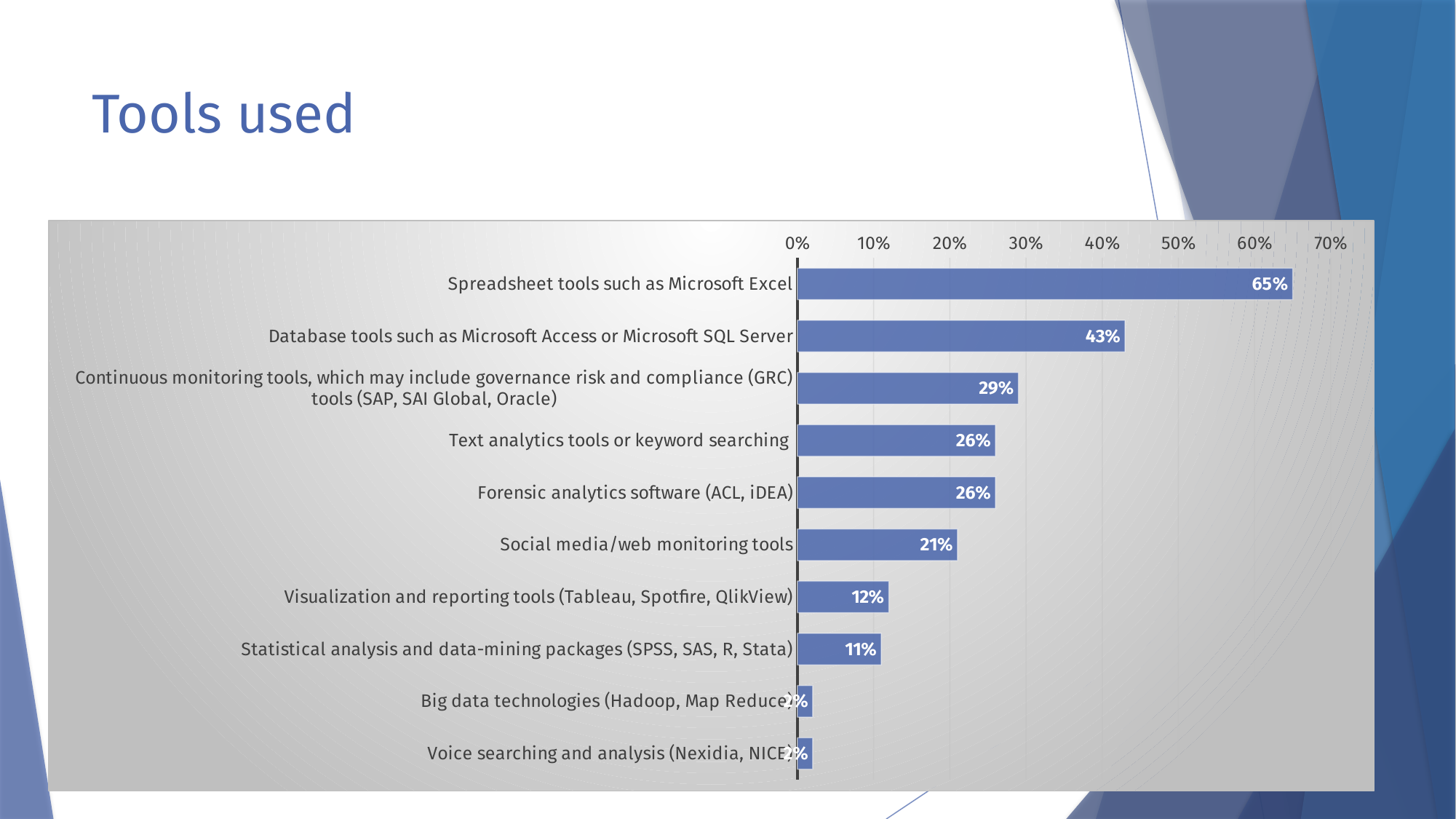

# Tools used

### Chart

| Category |  |
|---|---|
| Spreadsheet tools such as Microsoft Excel | 0.65 |
| Database tools such as Microsoft Access or Microsoft SQL Server | 0.43 |
| Continuous monitoring tools, which may include governance risk and compliance (GRC) tools (SAP, SAI Global, Oracle) | 0.29 |
| Text analytics tools or keyword searching  | 0.26 |
| Forensic analytics software (ACL, iDEA) | 0.26 |
| Social media/web monitoring tools | 0.21 |
| Visualization and reporting tools (Tableau, Spotfire, QlikView) | 0.12 |
| Statistical analysis and data-mining packages (SPSS, SAS, R, Stata) | 0.11 |
| Big data technologies (Hadoop, Map Reduce) | 0.02 |
| Voice searching and analysis (Nexidia, NICE) | 0.02 |